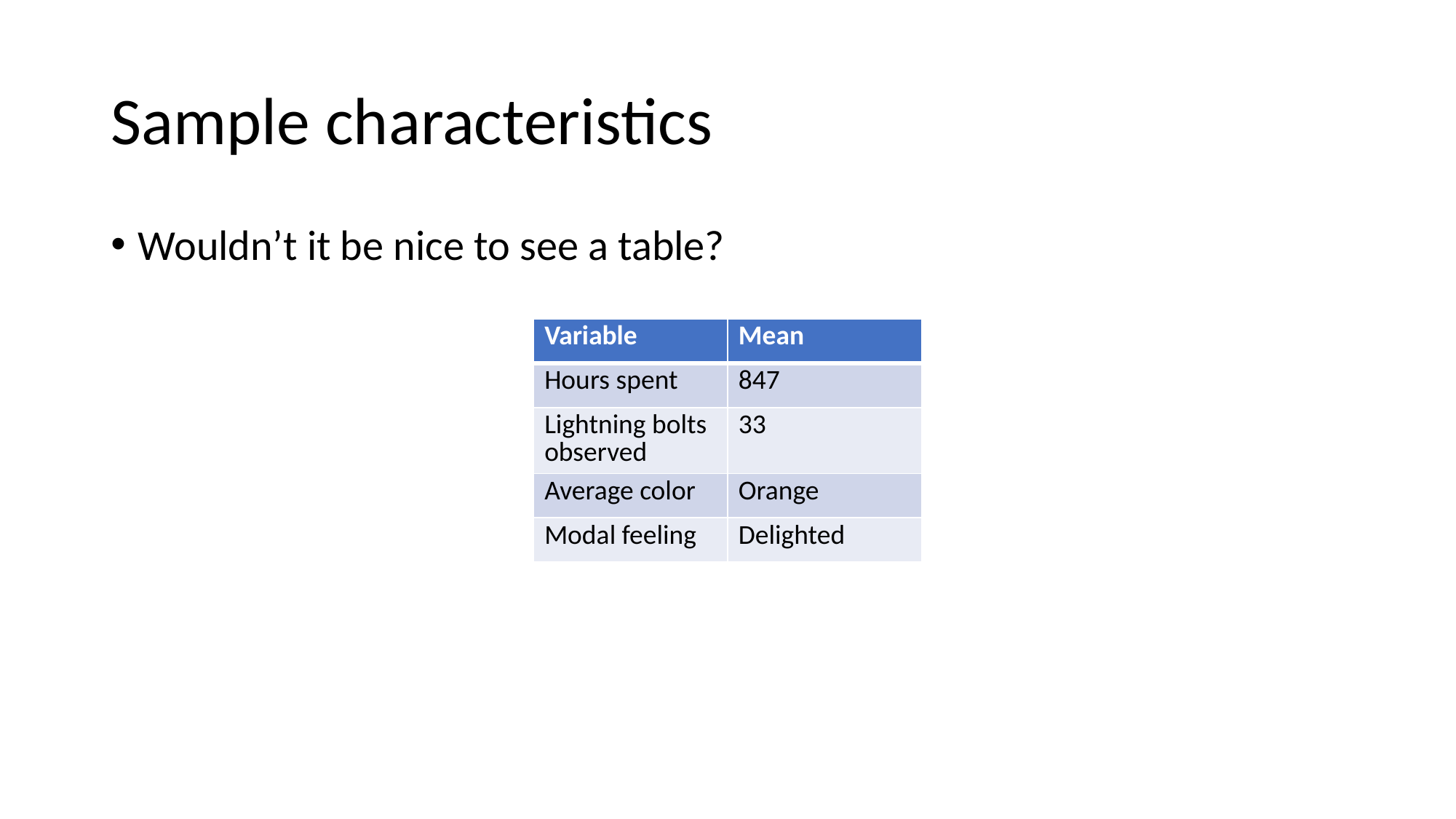

# Sample characteristics
Wouldn’t it be nice to see a table?
| Variable | Mean |
| --- | --- |
| Hours spent | 847 |
| Lightning bolts observed | 33 |
| Average color | Orange |
| Modal feeling | Delighted |